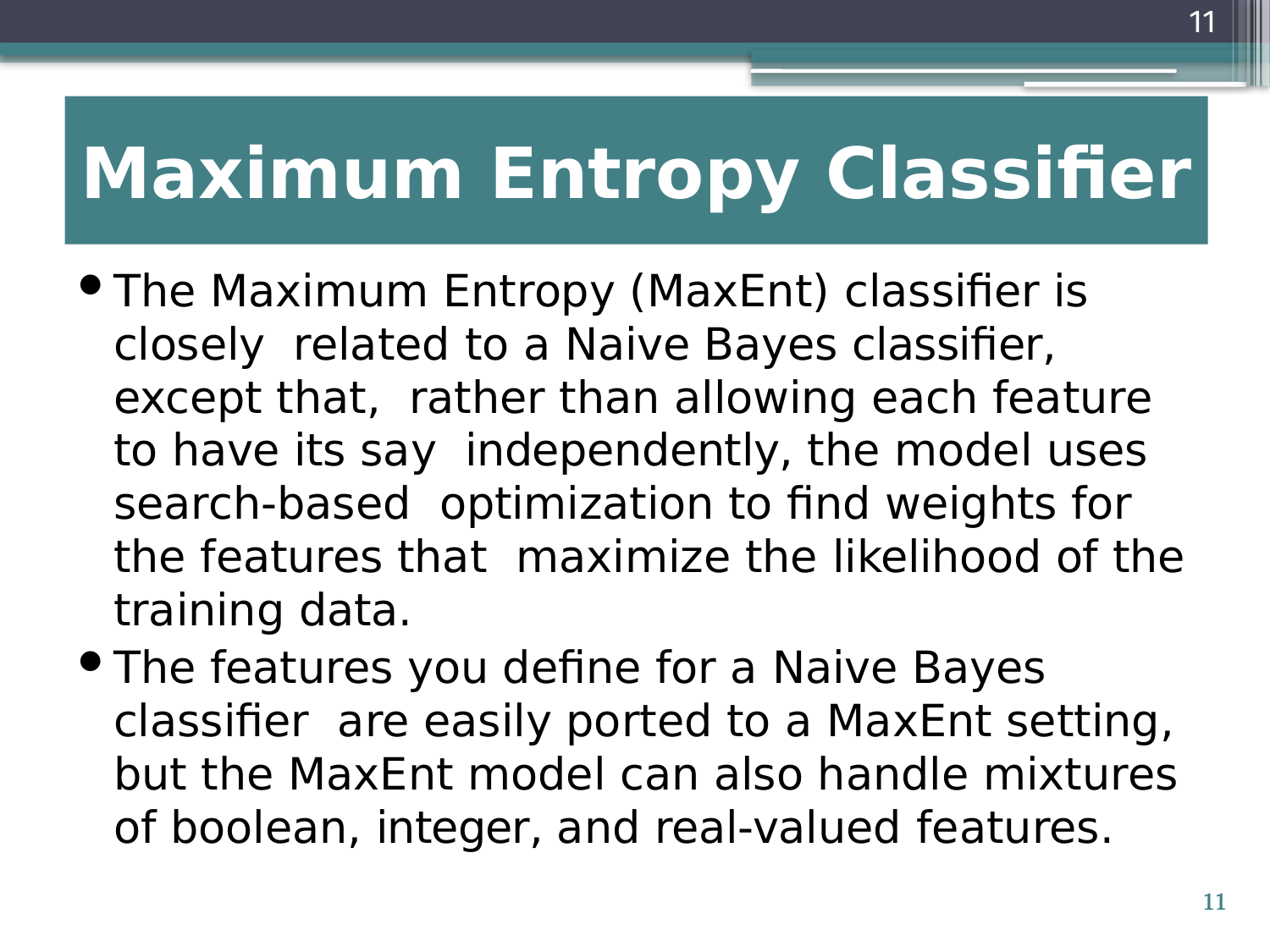

# Maximum Entropy Classifier
The Maximum Entropy (MaxEnt) classifier is closely  related to a Naive Bayes classifier, except that,  rather than allowing each feature to have its say  independently, the model uses search-based  optimization to find weights for the features that  maximize the likelihood of the training data.
The features you define for a Naive Bayes classifier  are easily ported to a MaxEnt setting, but the MaxEnt model can also handle mixtures of boolean, integer, and real-valued features.
11